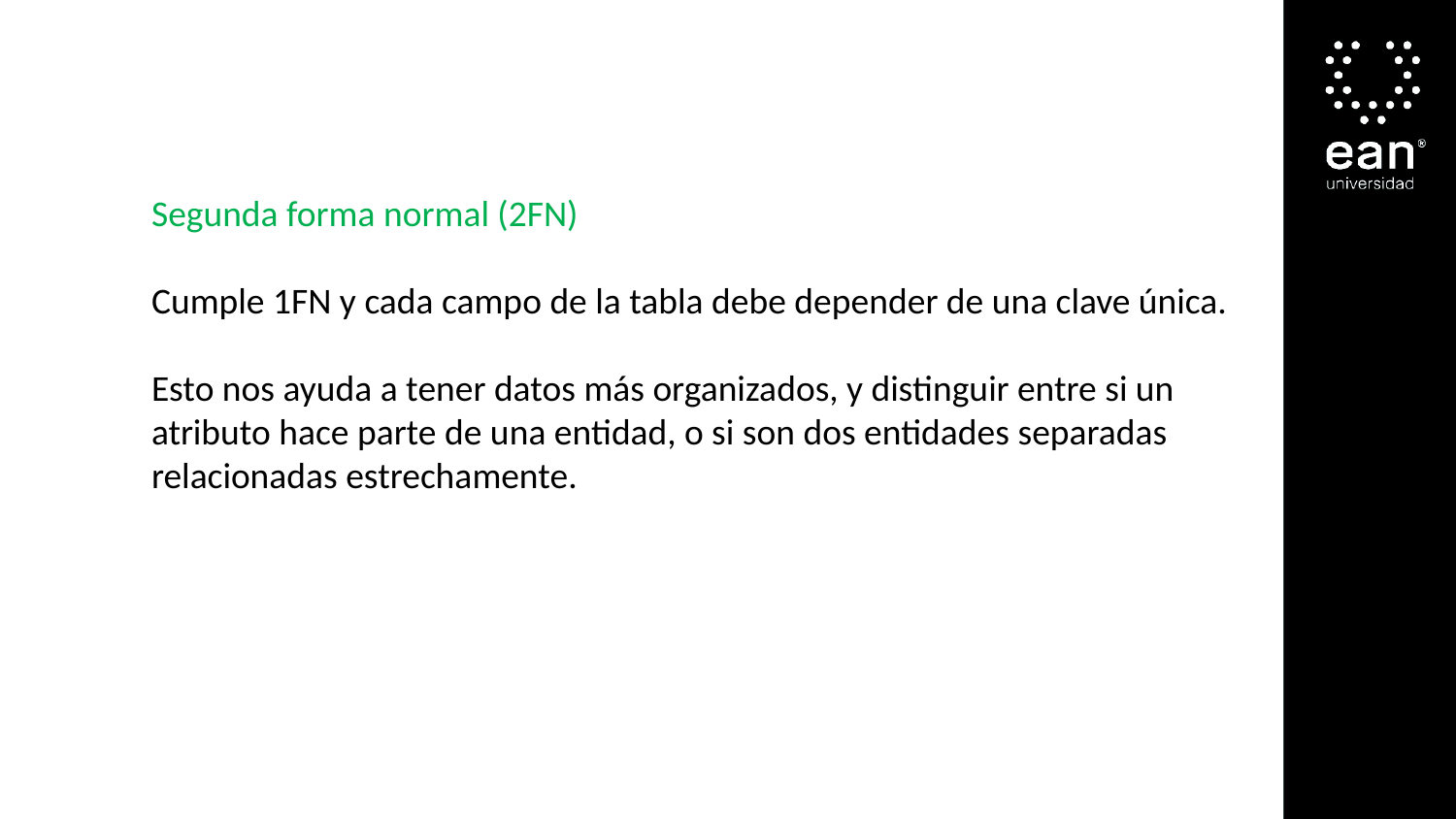

Segunda forma normal (2FN)

Cumple 1FN y cada campo de la tabla debe depender de una clave única.

Esto nos ayuda a tener datos más organizados, y distinguir entre si un atributo hace parte de una entidad, o si son dos entidades separadas relacionadas estrechamente.